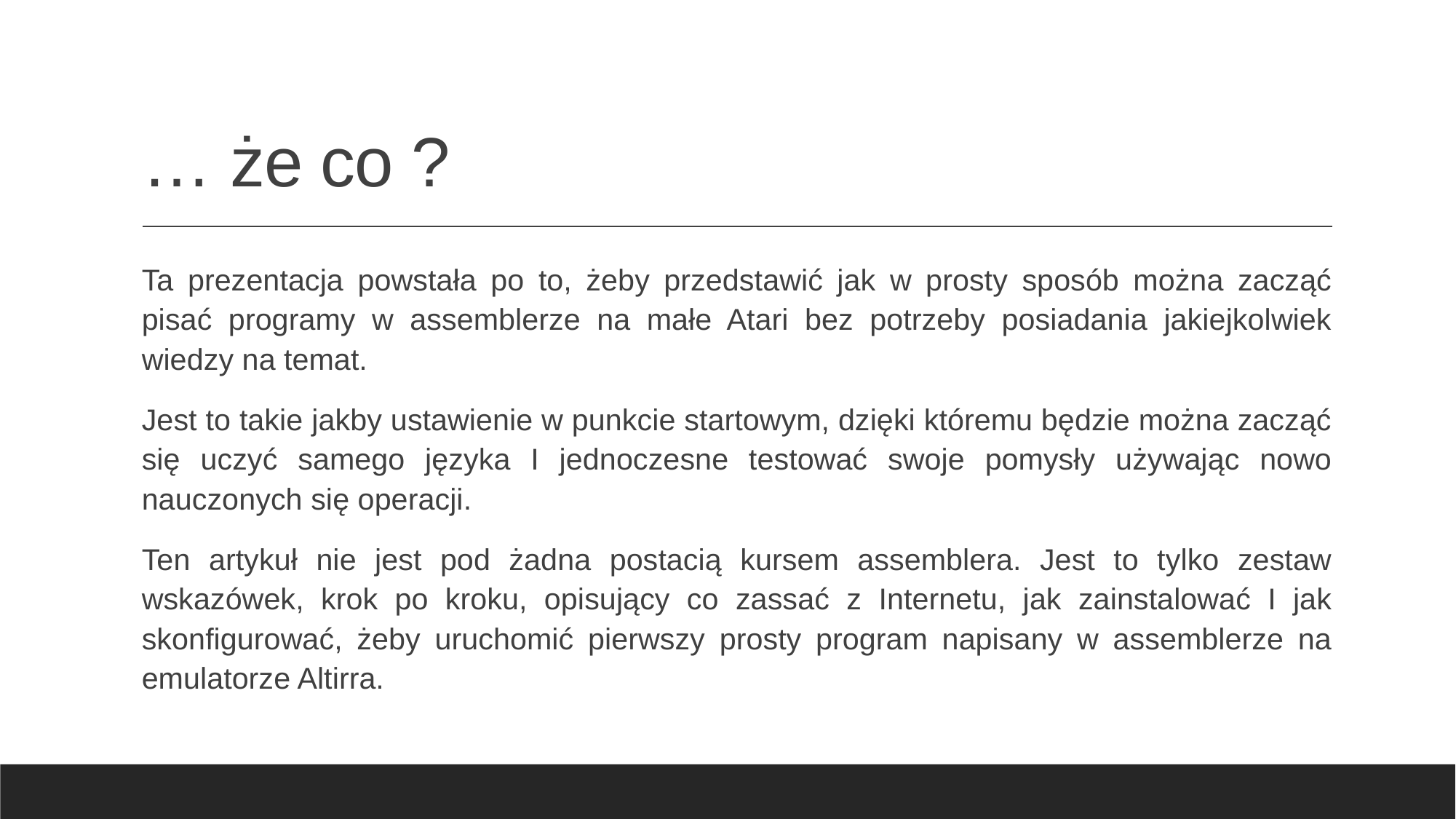

# … że co ?
Ta prezentacja powstała po to, żeby przedstawić jak w prosty sposób można zacząć pisać programy w assemblerze na małe Atari bez potrzeby posiadania jakiejkolwiek wiedzy na temat.
Jest to takie jakby ustawienie w punkcie startowym, dzięki któremu będzie można zacząć się uczyć samego języka I jednoczesne testować swoje pomysły używając nowo nauczonych się operacji.
Ten artykuł nie jest pod żadna postacią kursem assemblera. Jest to tylko zestaw wskazówek, krok po kroku, opisujący co zassać z Internetu, jak zainstalować I jak skonfigurować, żeby uruchomić pierwszy prosty program napisany w assemblerze na emulatorze Altirra.